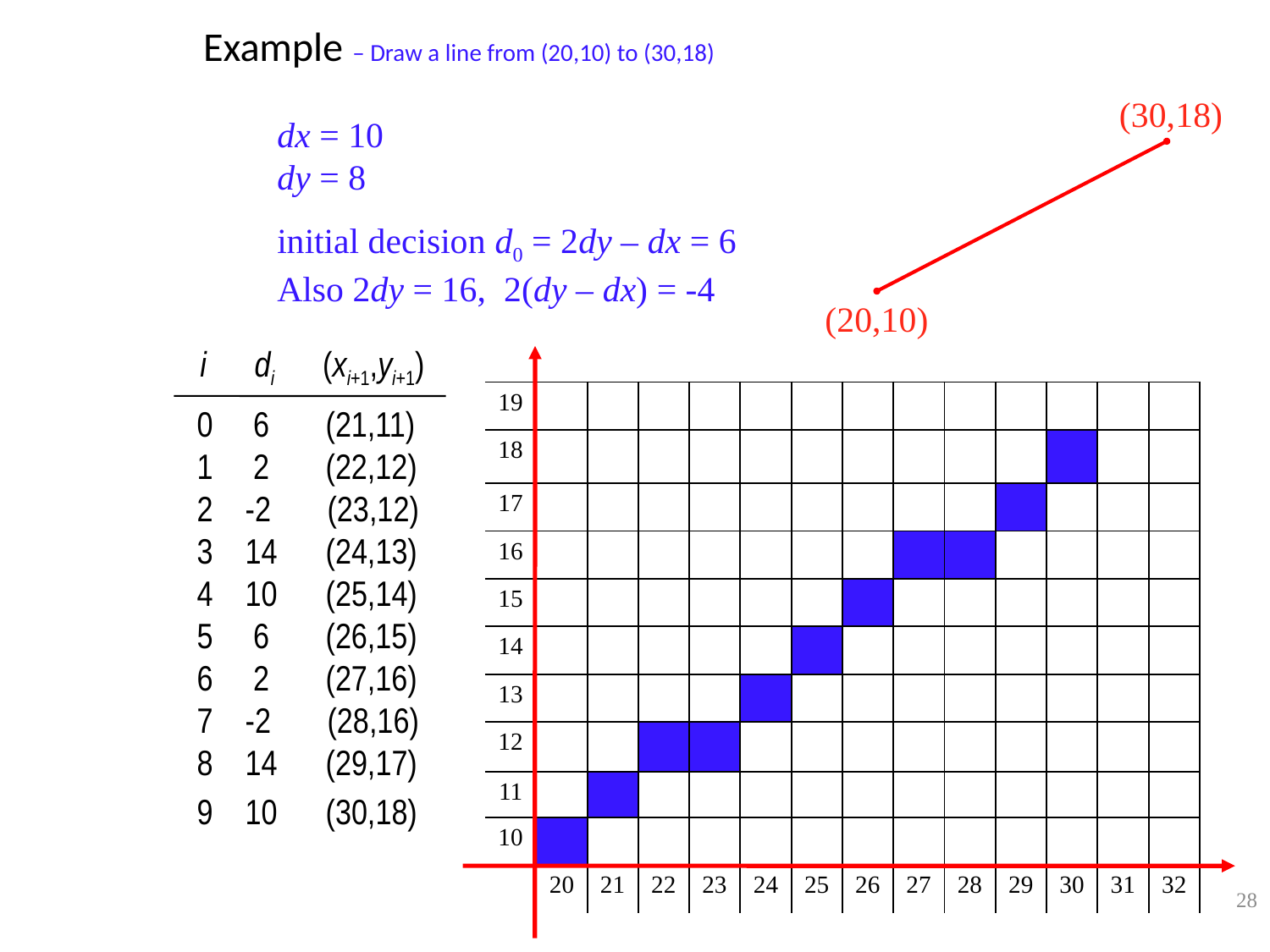

# Example – Draw a line from (20,10) to (30,18)
(30,18)

(20,10)
dx = 10
dy = 8

initial decision d0 = 2dy – dx = 6
Also 2dy = 16,  2(dy – dx) = -4
i      di      (xi+1,yi+1)
0     6       (21,11)
1     2       (22,12)
2    -2       (23,12)
3    14      (24,13)
4    10      (25,14)
5     6       (26,15)
6     2       (27,16)
7    -2       (28,16)
8    14      (29,17)
9    10      (30,18)

| 19 |  |  |  |  |  |  |  |  |  |  |  |  |  |
| --- | --- | --- | --- | --- | --- | --- | --- | --- | --- | --- | --- | --- | --- |
| 18 |  |  |  |  |  |  |  |  |  |  |  |  |  |
| 17 |  |  |  |  |  |  |  |  |  |  |  |  |  |
| 16 |  |  |  |  |  |  |  |  |  |  |  |  |  |
| 15 |  |  |  |  |  |  |  |  |  |  |  |  |  |
| 14 |  |  |  |  |  |  |  |  |  |  |  |  |  |
| 13 |  |  |  |  |  |  |  |  |  |  |  |  |  |
| 12 |  |  |  |  |  |  |  |  |  |  |  |  |  |
| 11 |  |  |  |  |  |  |  |  |  |  |  |  |  |
| 10 |  |  |  |  |  |  |  |  |  |  |  |  |  |
|  | 20 | 21 | 22 | 23 | 24 | 25 | 26 | 27 | 28 | 29 | 30 | 31 | 32 |
|  |  |  |  |  |  |  |  |  |  |  |  |  |  |
| --- | --- | --- | --- | --- | --- | --- | --- | --- | --- | --- | --- | --- | --- |
|  |  |  |  |  |  |  |  |  |  |  |  |  |  |
|  |  |  |  |  |  |  |  |  |  |  |  |  |  |
|  |  |  |  |  |  |  |  |  |  |  |  |  |  |
|  |  |  |  |  |  |  |  |  |  |  |  |  |  |
|  |  |  |  |  |  |  |  |  |  |  |  |  |  |
|  |  |  |  |  |  |  |  |  |  |  |  |  |  |
|  |  |  |  |  |  |  |  |  |  |  |  |  |  |
|  |  |  |  |  |  |  |  |  |  |  |  |  |  |
|  |  |  |  |  |  |  |  |  |  |  |  |  |  |
|  |  |  |  |  |  |  |  |  |  |  |  |  |  |

28